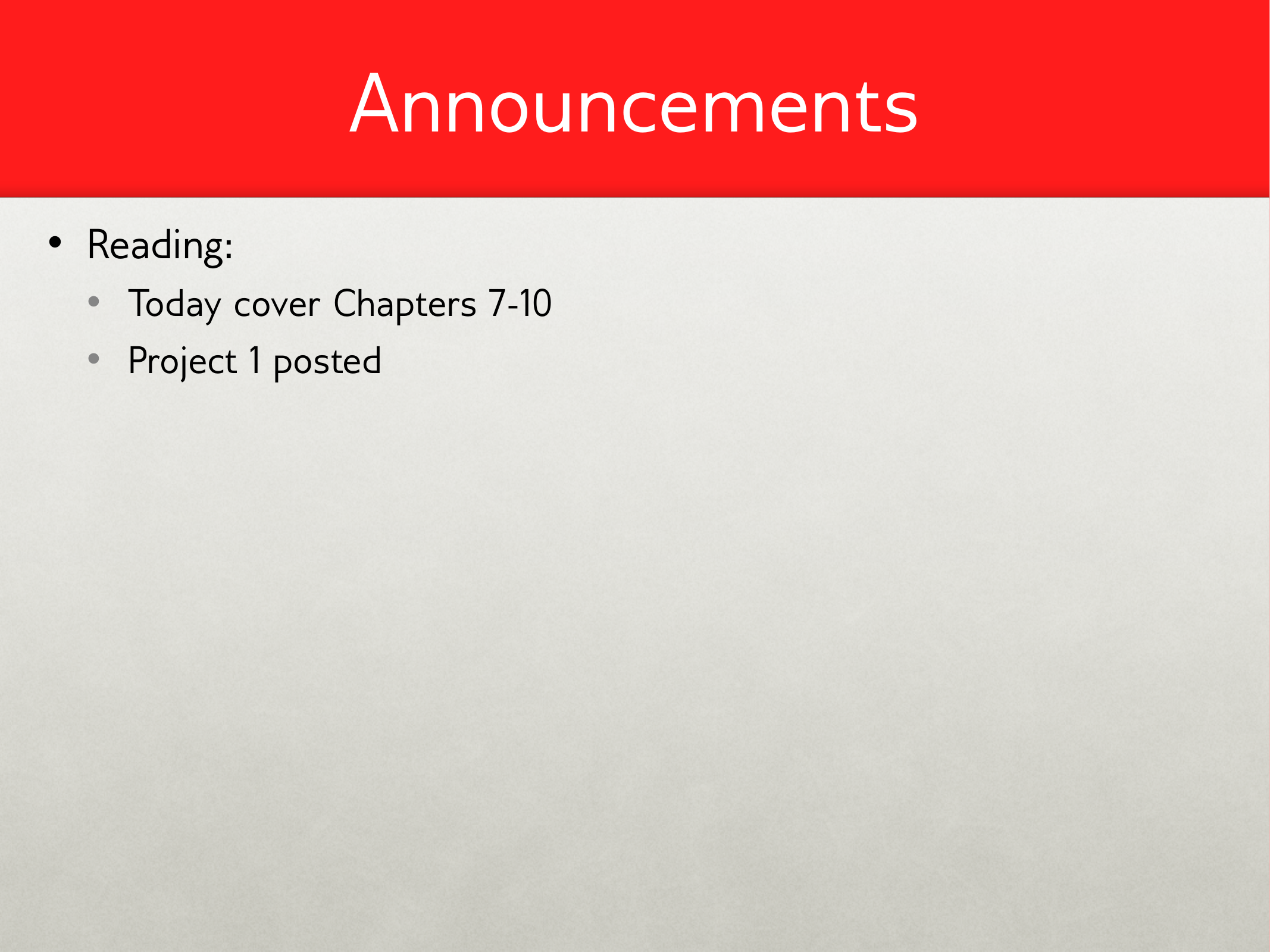

# Announcements
Reading:
Today cover Chapters 7-10
Project 1 posted